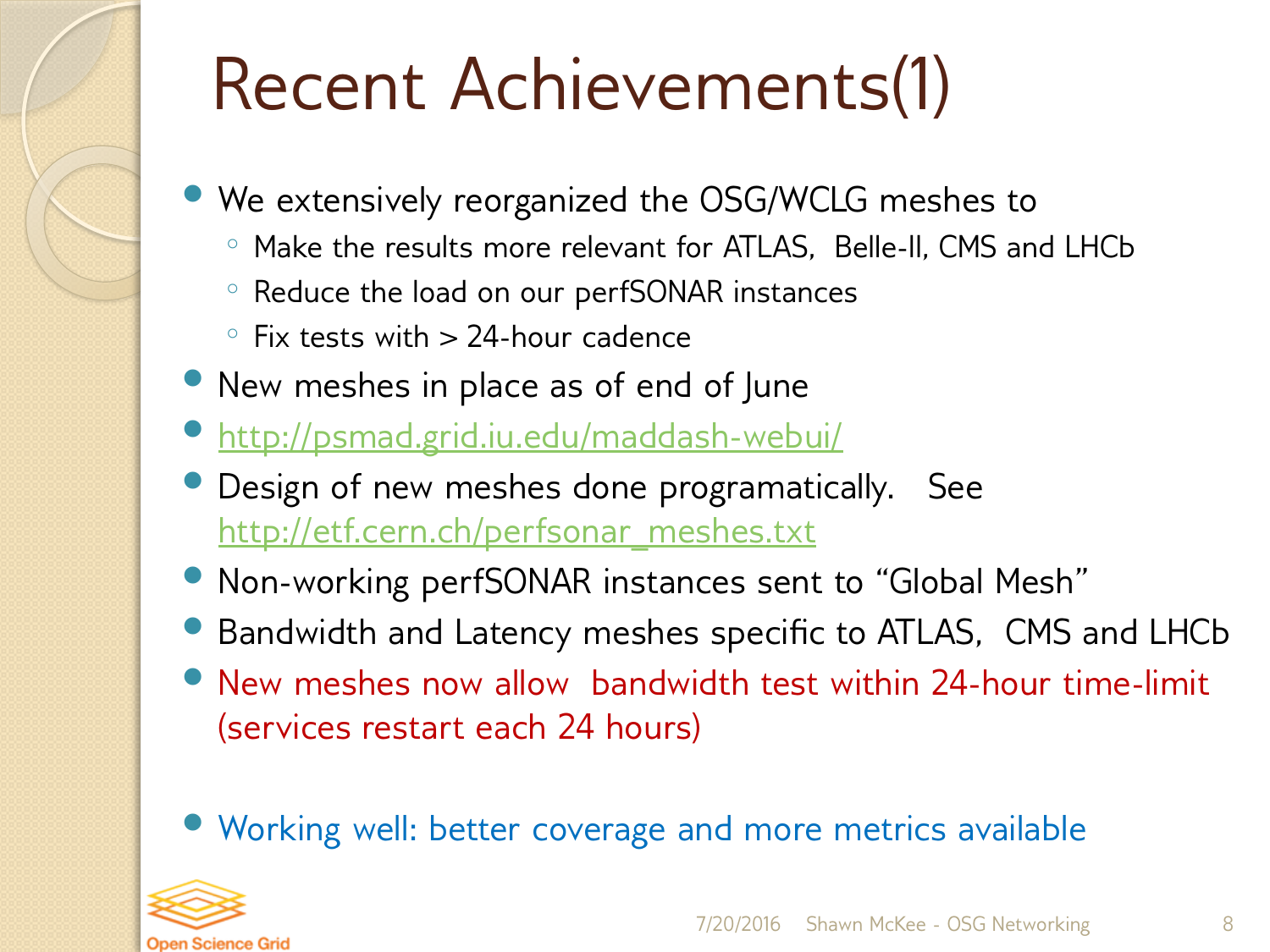

# Recent Achievements(1)
We extensively reorganized the OSG/WCLG meshes to
Make the results more relevant for ATLAS,  Belle-II, CMS and LHCb
Reduce the load on our perfSONAR instances
Fix tests with > 24-hour cadence
New meshes in place as of end of June
http://psmad.grid.iu.edu/maddash-webui/
Design of new meshes done programatically.   See http://etf.cern.ch/perfsonar_meshes.txt
Non-working perfSONAR instances sent to “Global Mesh”
Bandwidth and Latency meshes specific to ATLAS,  CMS and LHCb
New meshes now allow  bandwidth test within 24-hour time-limit (services restart each 24 hours)

Working well: better coverage and more metrics available
7/20/2016
Shawn McKee - OSG Networking
8